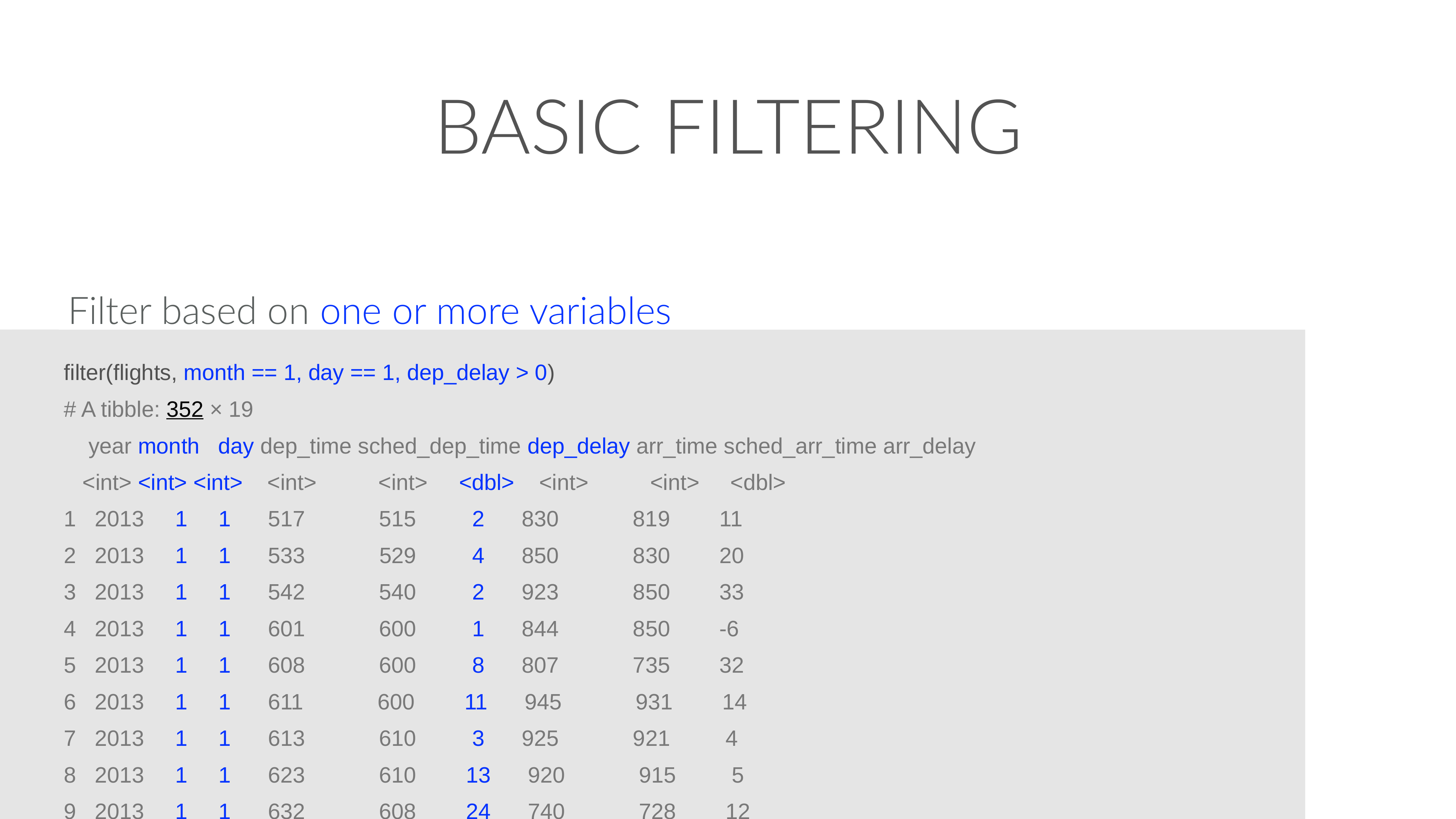

# basic filtering
Filter based on one or more variables

filter(flights, month == 1, day == 1, dep_delay > 0)
# A tibble: 352 × 19
    year month   day dep_time sched_dep_time dep_delay arr_time sched_arr_time arr_delay
   <int> <int> <int>    <int>          <int>     <dbl>    <int>          <int>     <dbl>
1   2013     1     1      517            515         2      830            819        11
2   2013     1     1      533            529         4      850            830        20
3   2013     1     1      542            540         2      923            850        33
4   2013     1     1      601            600         1      844            850        -6
5   2013     1     1      608            600         8      807            735        32
6   2013     1     1      611            600        11      945            931        14
7   2013     1     1      613            610         3      925            921         4
8   2013     1     1      623            610        13      920            915         5
9   2013     1     1      632            608        24      740            728        12
10  2013     1     1      644            636         8      931            940        -9
# ... with 342 more rows, and 10 more variables: carrier <chr>, flight <int>, tailnum <chr>,
#   origin <chr>, dest <chr>, air_time <dbl>, distance <dbl>, hour <dbl>, minute <dbl>,
#   time_hour <dttm>